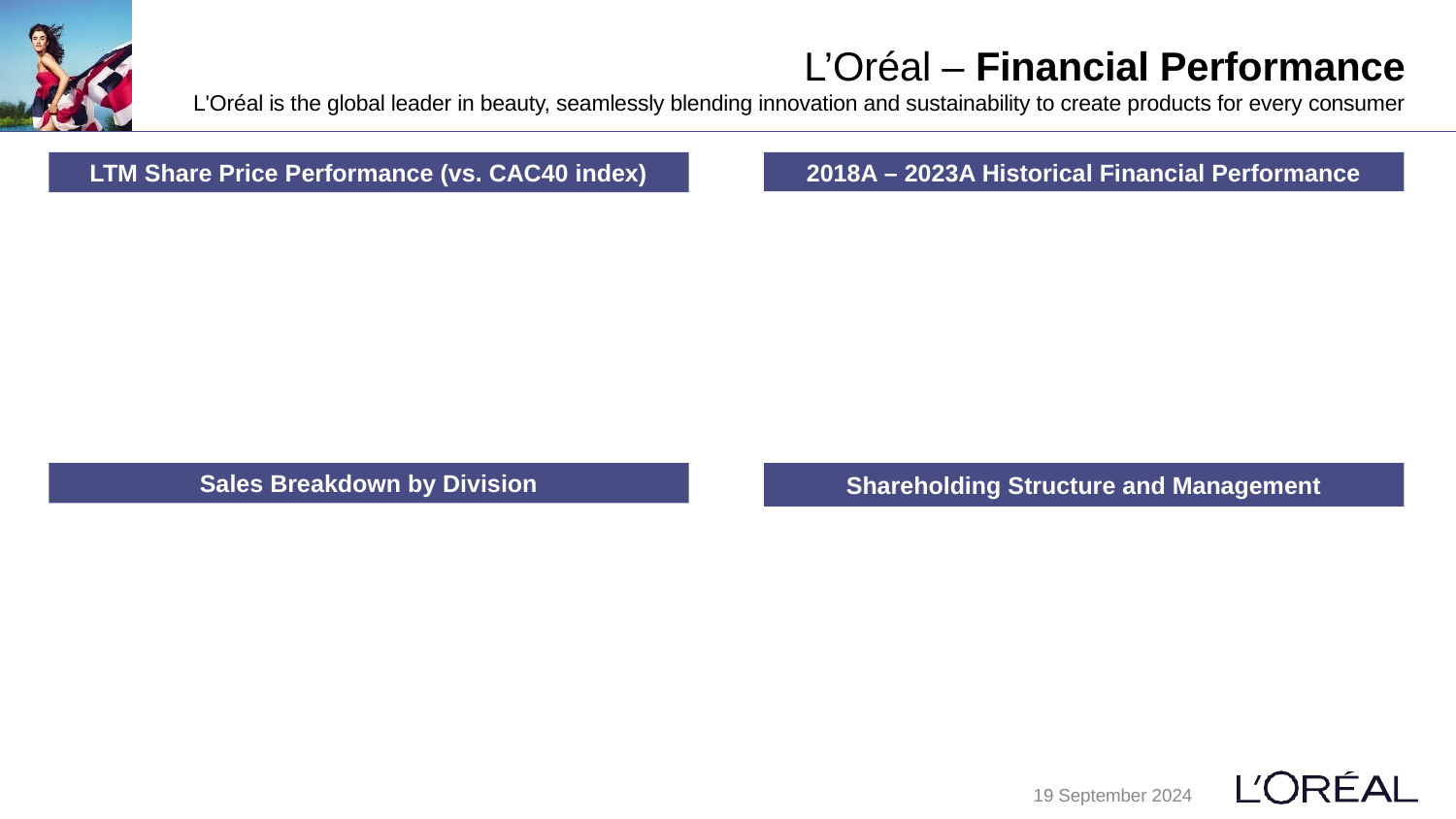

# L’Oréal – Financial Performance L'Oréal is the global leader in beauty, seamlessly blending innovation and sustainability to create products for every consumer
LTM Share Price Performance (vs. CAC40 index)
2018A – 2023A Historical Financial Performance
Sales Breakdown by Division
Shareholding Structure and Management
19 September 2024